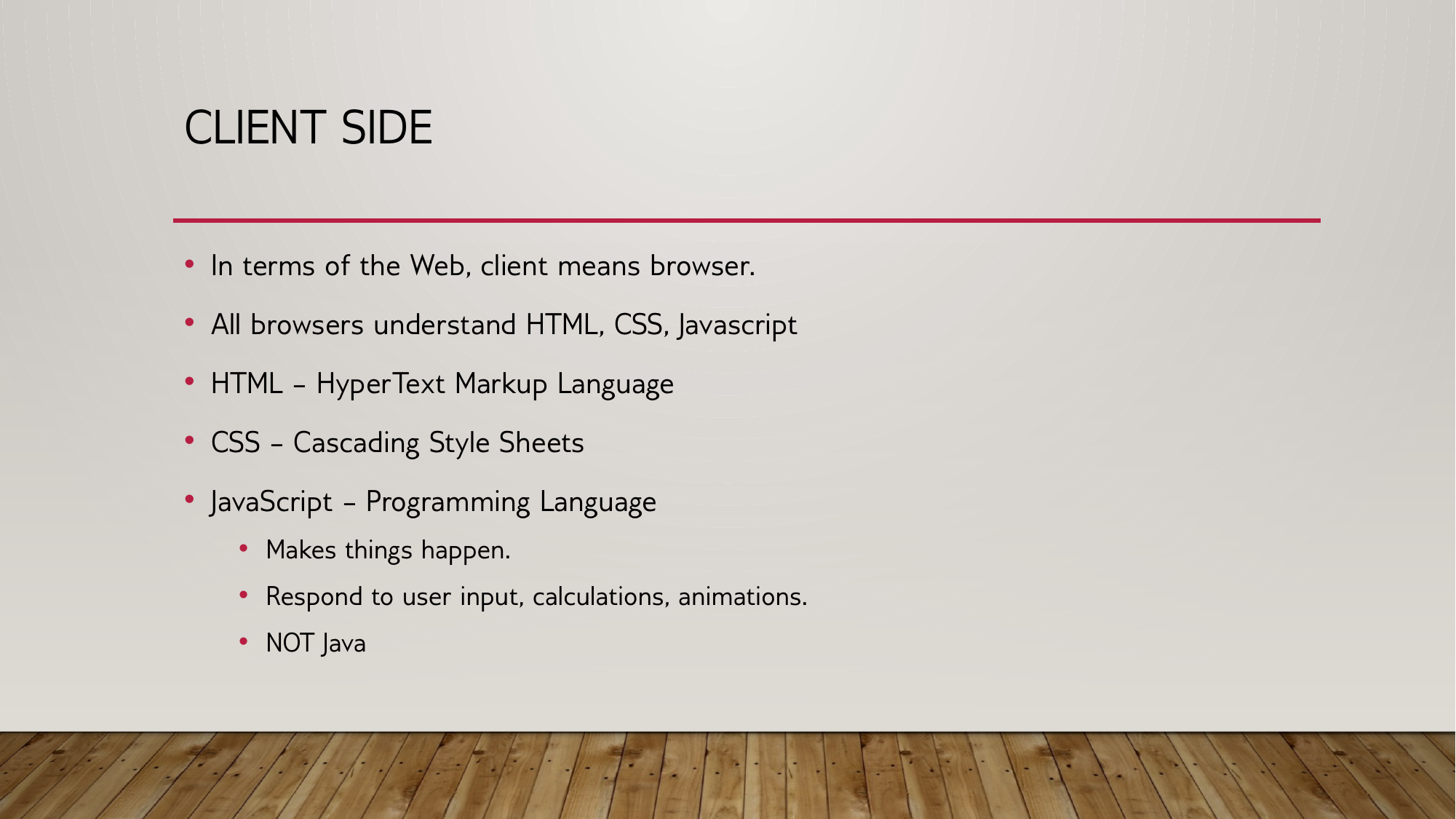

# Client side
In terms of the Web, client means browser.
All browsers understand HTML, CSS, Javascript
HTML – HyperText Markup Language
CSS – Cascading Style Sheets
JavaScript – Programming Language
Makes things happen.
Respond to user input, calculations, animations.
NOT Java